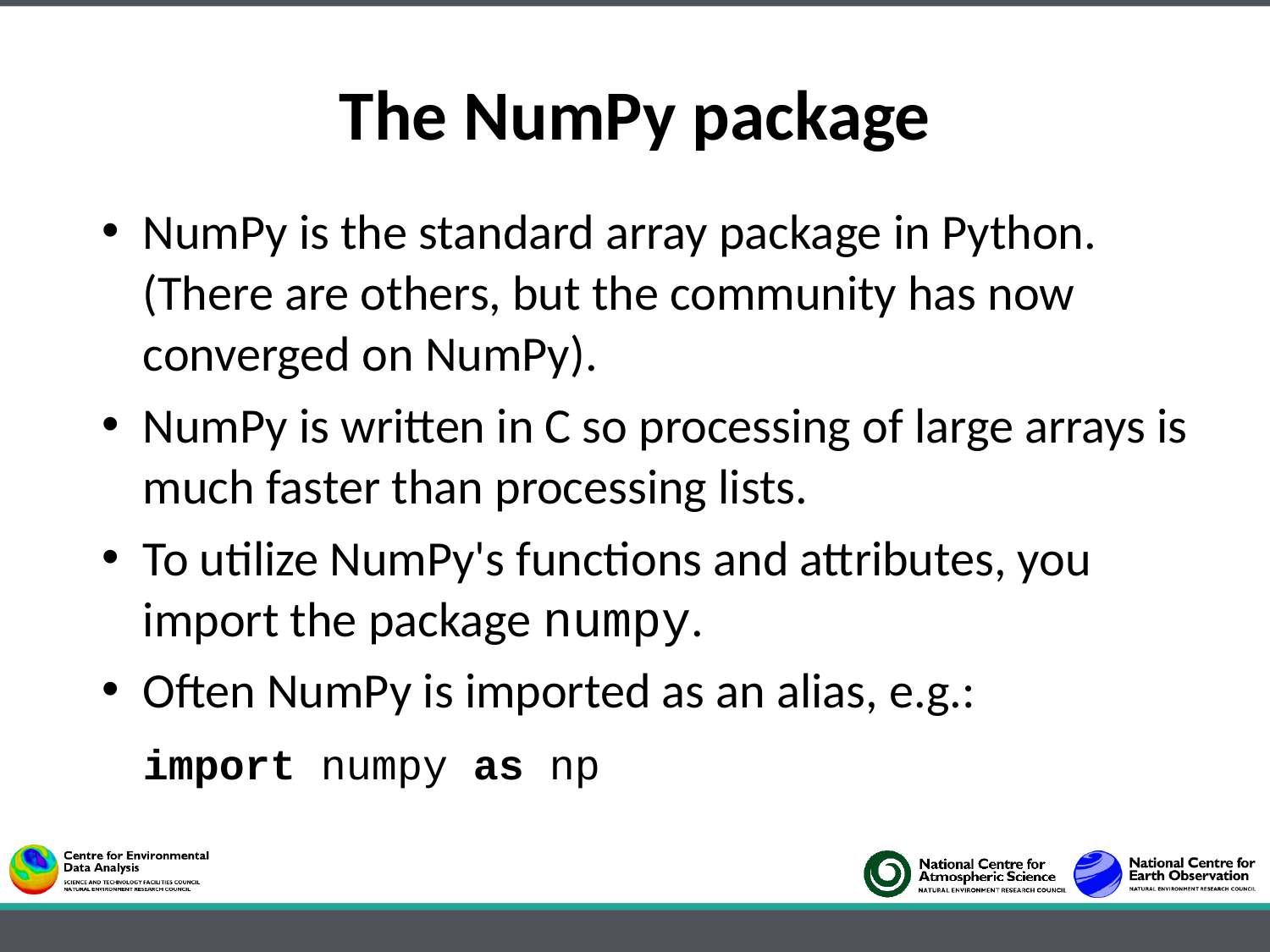

# The NumPy package
NumPy is the standard array package in Python. (There are others, but the community has now converged on NumPy).
NumPy is written in C so processing of large arrays is much faster than processing lists.
To utilize NumPy's functions and attributes, you import the package numpy.
Often NumPy is imported as an alias, e.g.:
	import numpy as np